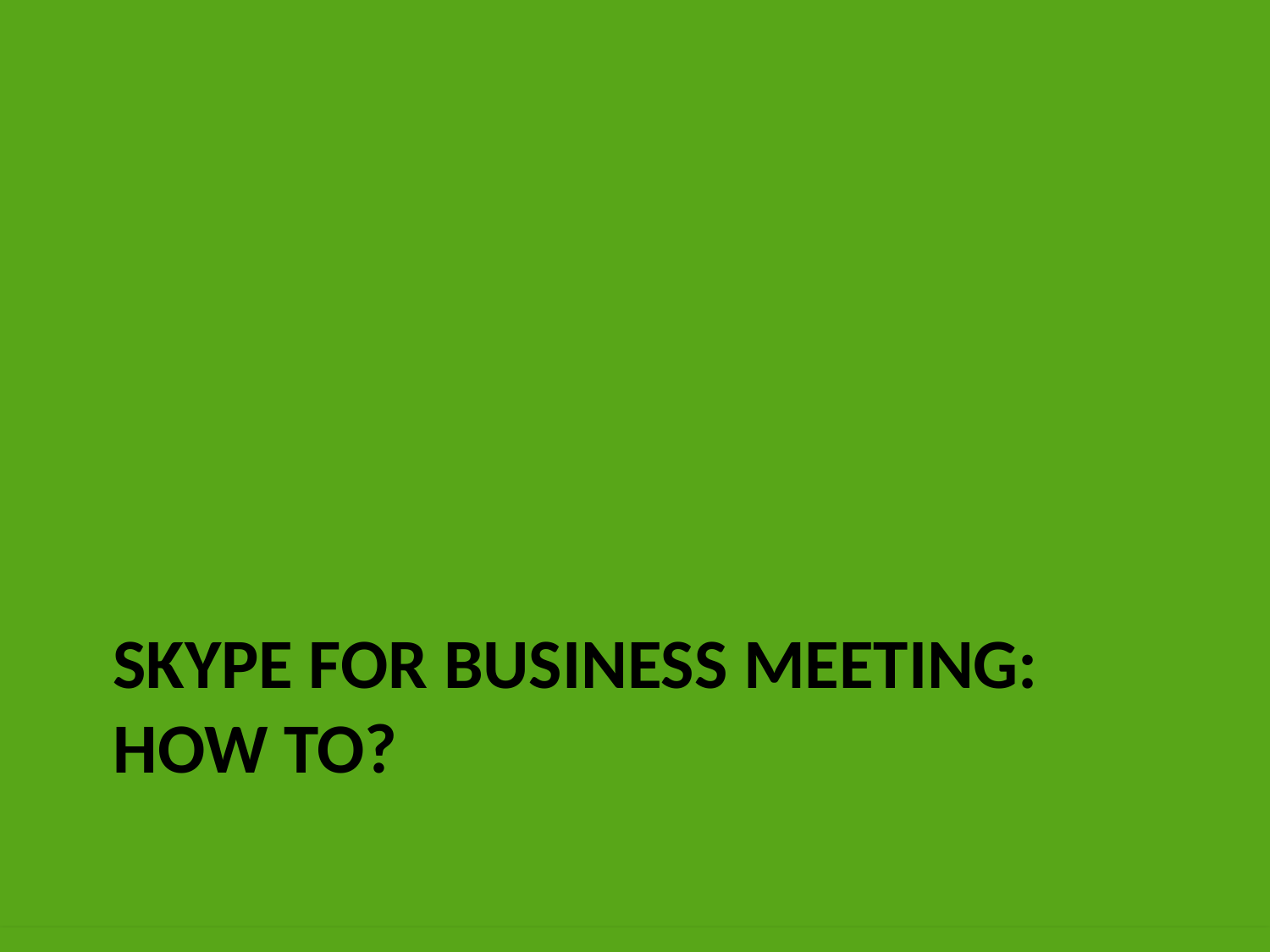

# Skype FOR BUSINESS MEETING: hoW TO?